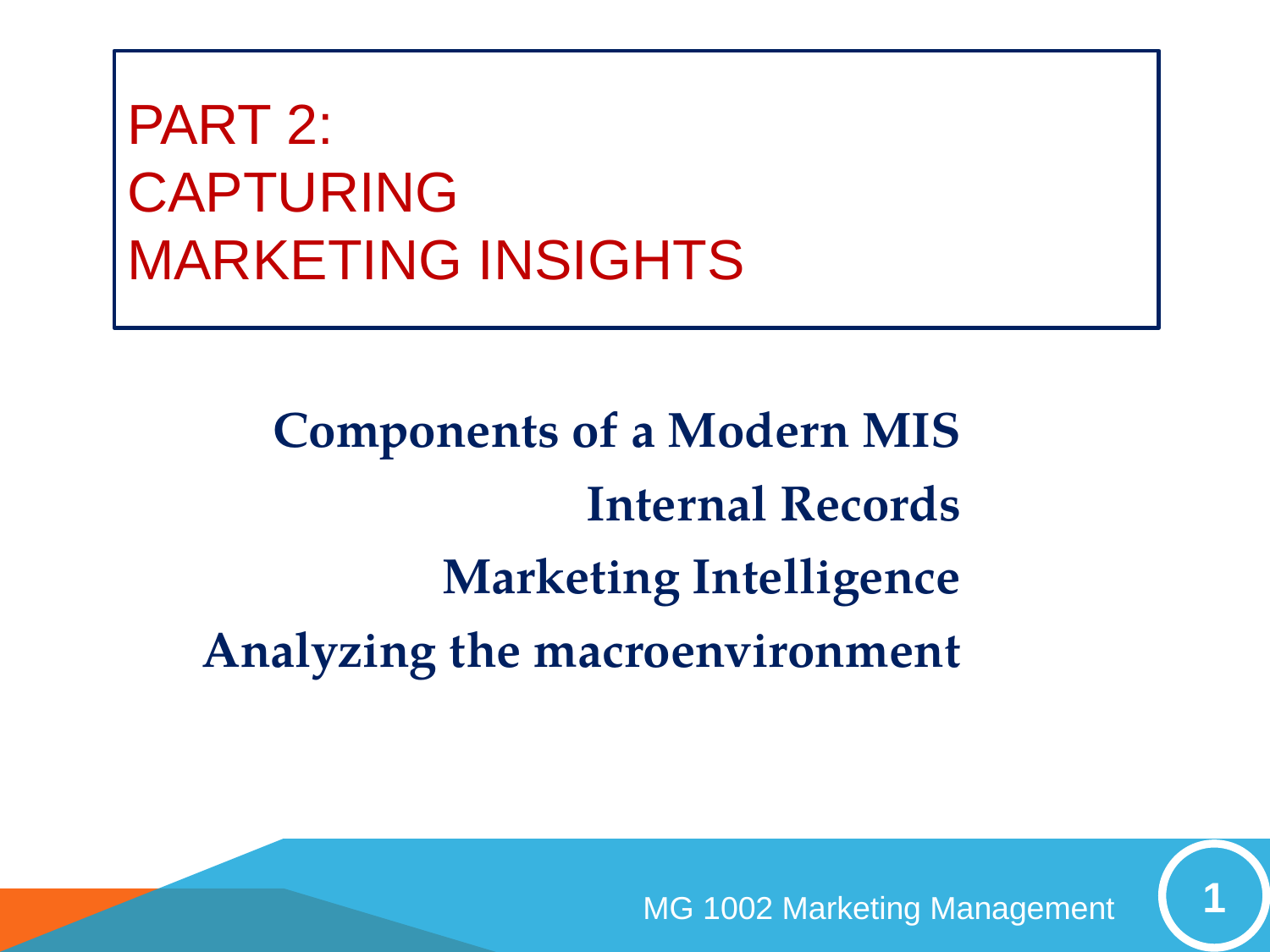

# Part 2: Capturing Marketing Insights
Components of a Modern MIS
Internal Records
Marketing Intelligence
Analyzing the macroenvironment
1
MG 1002 Marketing Management